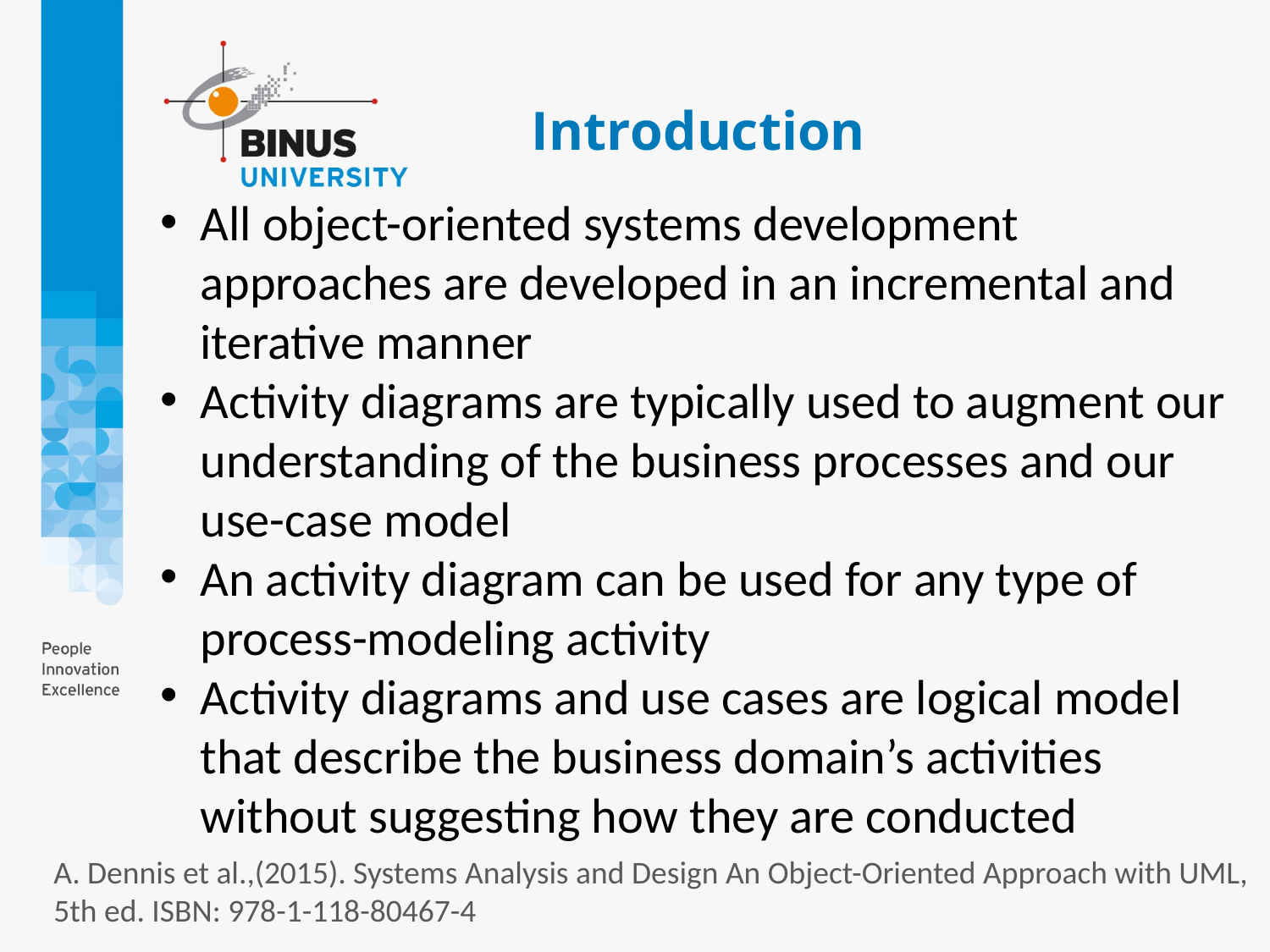

# Introduction
All object-oriented systems development approaches are developed in an incremental and iterative manner
Activity diagrams are typically used to augment our understanding of the business processes and our use-case model
An activity diagram can be used for any type of process-modeling activity
Activity diagrams and use cases are logical model that describe the business domain’s activities without suggesting how they are conducted
A. Dennis et al.,(2015). Systems Analysis and Design An Object-Oriented Approach with UML, 5th ed. ISBN: 978-1-118-80467-4